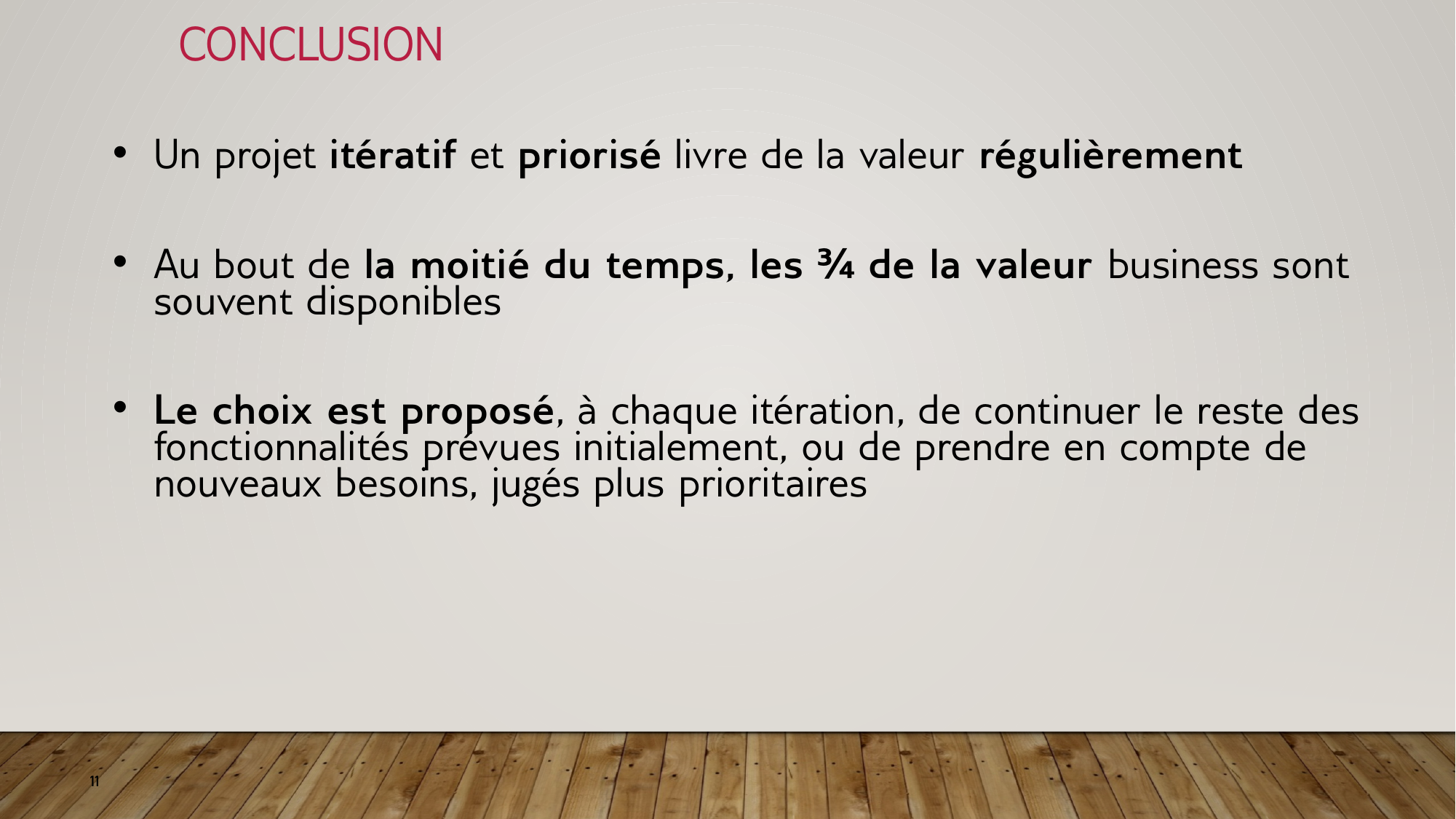

Conclusion
Un projet itératif et priorisé livre de la valeur régulièrement

Au bout de la moitié du temps, les ¾ de la valeur business sont souvent disponibles

Le choix est proposé, à chaque itération, de continuer le reste des fonctionnalités prévues initialement, ou de prendre en compte de nouveaux besoins, jugés plus prioritaires

11